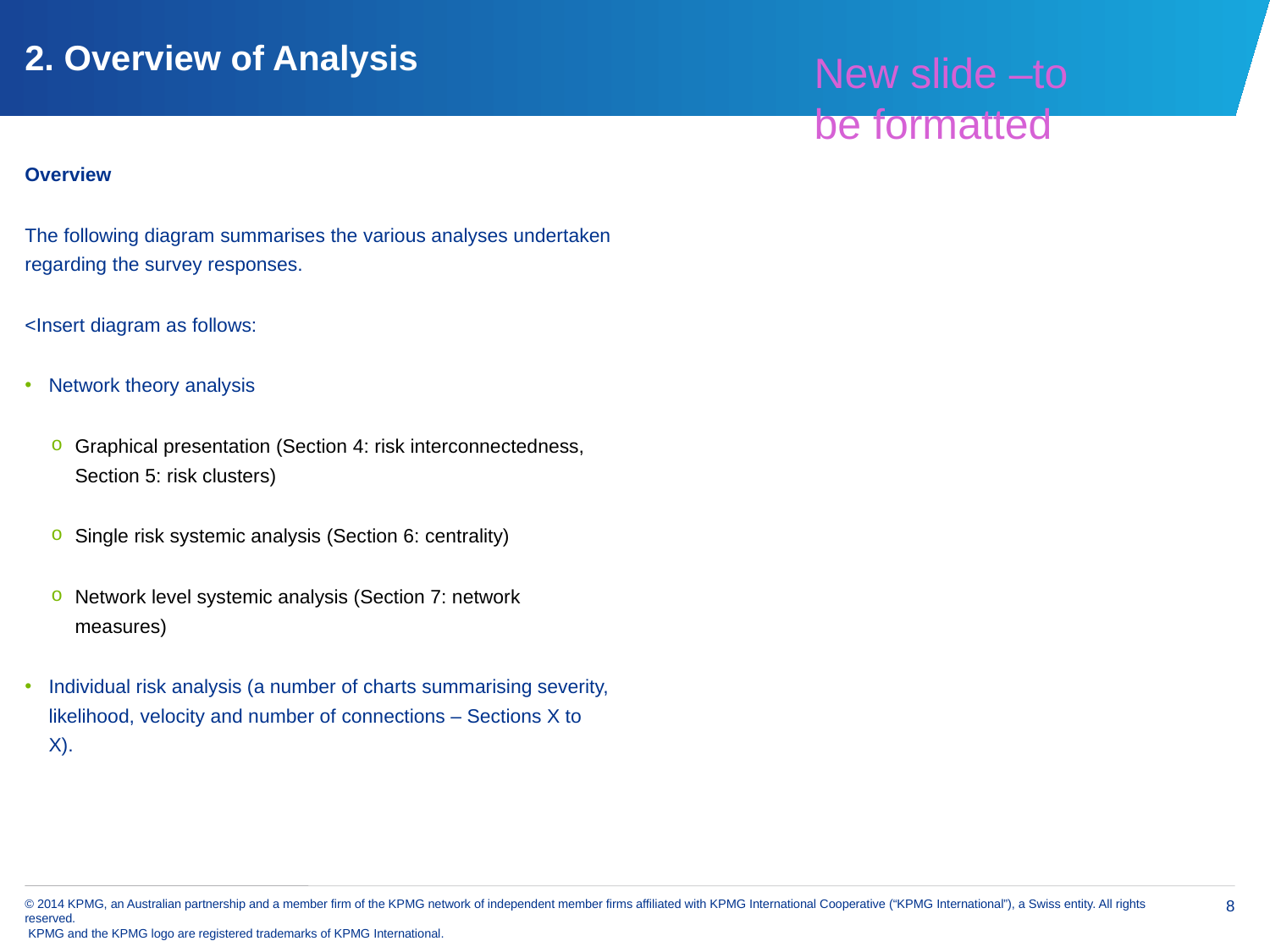

# 2. Overview of Analysis
New slide –to be formatted

Overview
The following diagram summarises the various analyses undertaken regarding the survey responses.
<Insert diagram as follows:
Network theory analysis
Graphical presentation (Section 4: risk interconnectedness, Section 5: risk clusters)
Single risk systemic analysis (Section 6: centrality)
Network level systemic analysis (Section 7: network measures)
Individual risk analysis (a number of charts summarising severity, likelihood, velocity and number of connections – Sections X to X).